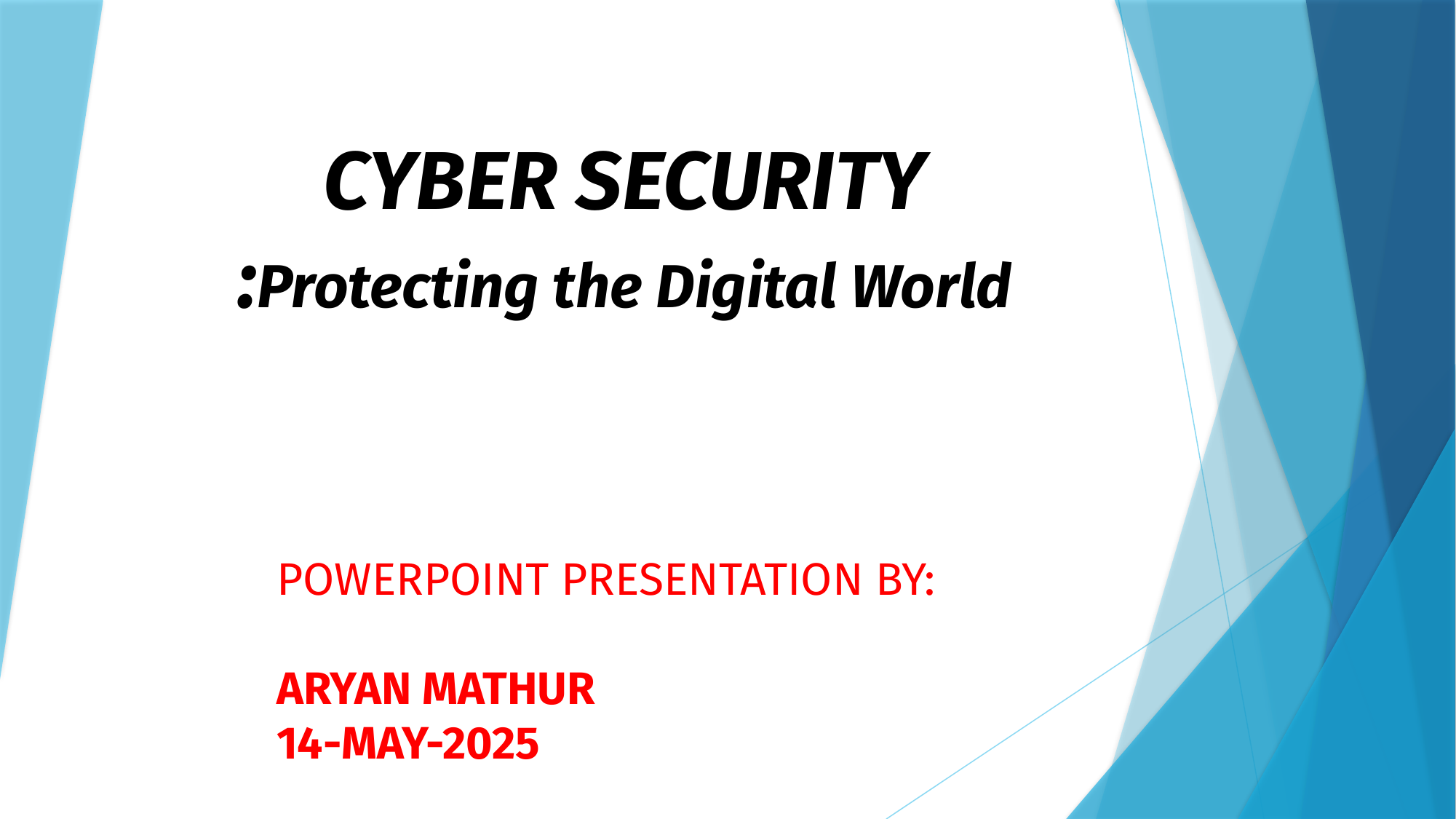

CYBER SECURITY
:Protecting the Digital World
POWERPOINT PRESENTATION BY:

ARYAN MATHUR
14-MAY-2025